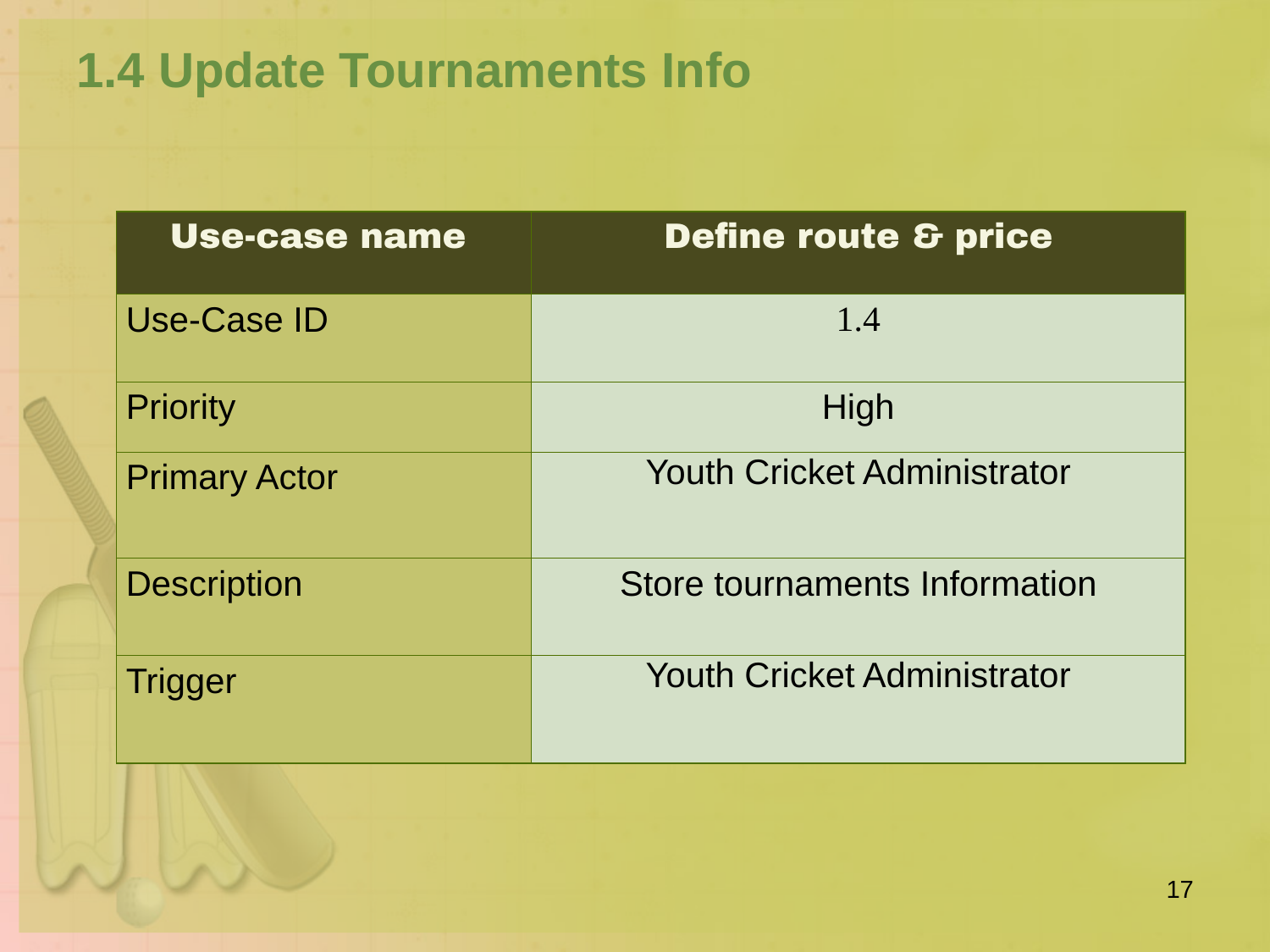

1.4 Update Tournaments Info
| Use-case name | Define route & price |
| --- | --- |
| Use-Case ID | 1.4 |
| Priority | High |
| Primary Actor | Youth Cricket Administrator |
| Description | Store tournaments Information |
| Trigger | Youth Cricket Administrator |
17